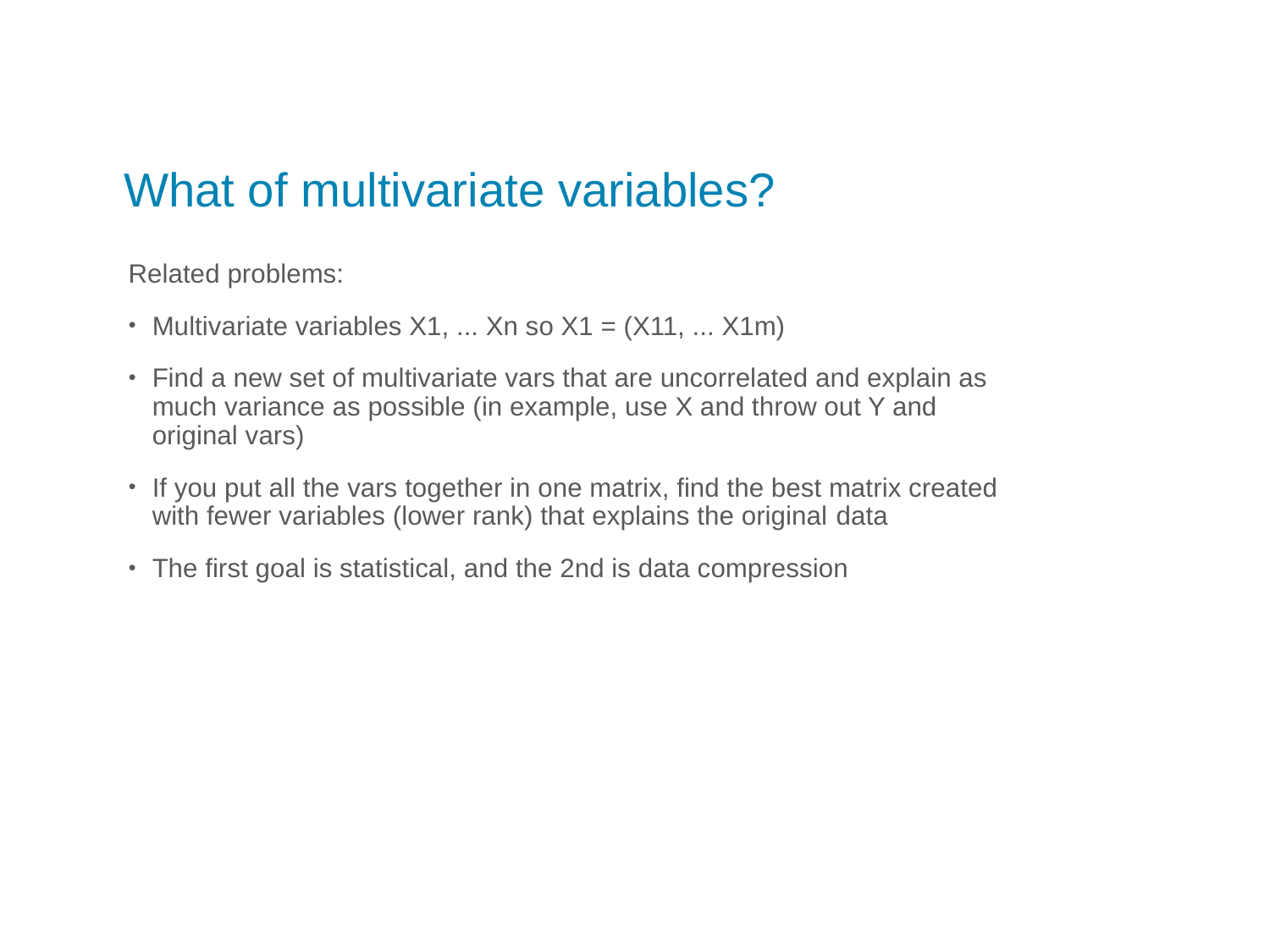

# What of multivariate variables?
Related problems:
Multivariate variables X1, ... Xn so X1 = (X11, ... X1m)
Find a new set of multivariate vars that are uncorrelated and explain as much variance as possible (in example, use X and throw out Y and original vars)
If you put all the vars together in one matrix, find the best matrix created with fewer variables (lower rank) that explains the original data
The first goal is statistical, and the 2nd is data compression